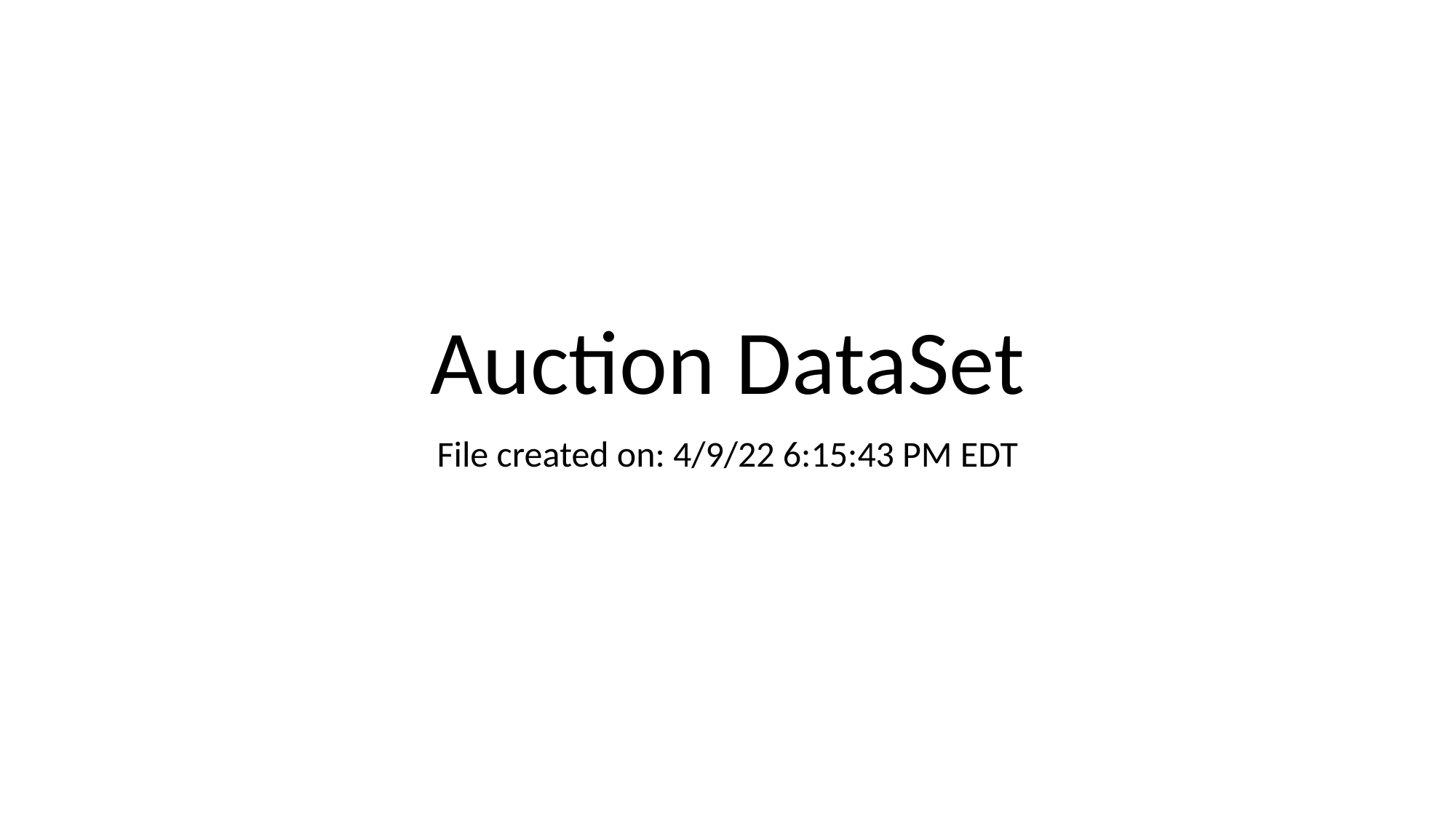

# Auction DataSet
File created on: 4/9/22 6:15:43 PM EDT